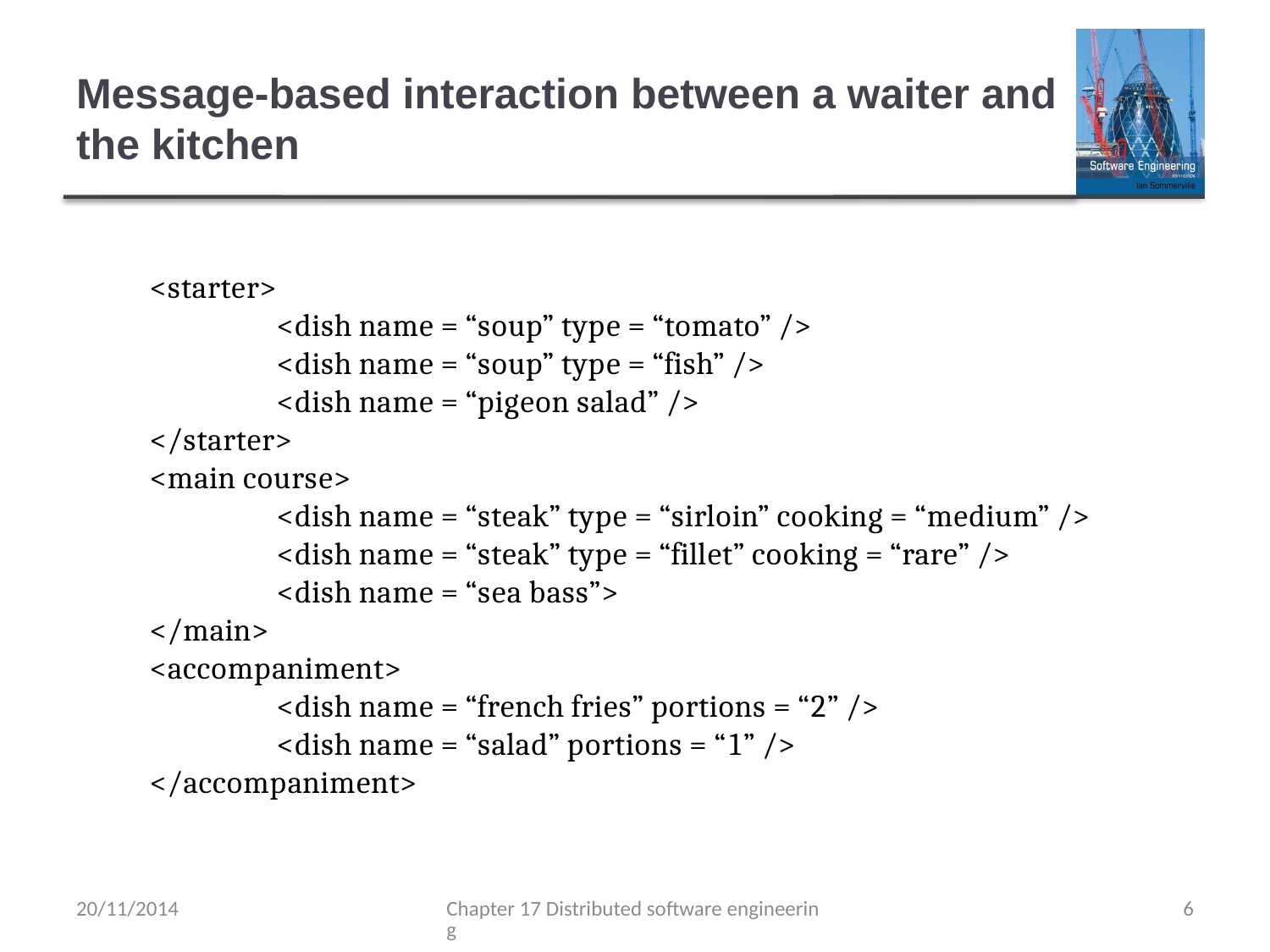

# Message-based interaction between a waiter and the kitchen

<starter>
	<dish name = “soup” type = “tomato” />
	<dish name = “soup” type = “fish” />
	<dish name = “pigeon salad” />
</starter>
<main course>
	<dish name = “steak” type = “sirloin” cooking = “medium” />
	<dish name = “steak” type = “fillet” cooking = “rare” />
	<dish name = “sea bass”>
</main>
<accompaniment>
	<dish name = “french fries” portions = “2” />
	<dish name = “salad” portions = “1” />
</accompaniment>

20/11/2014
Chapter 17 Distributed software engineering
6